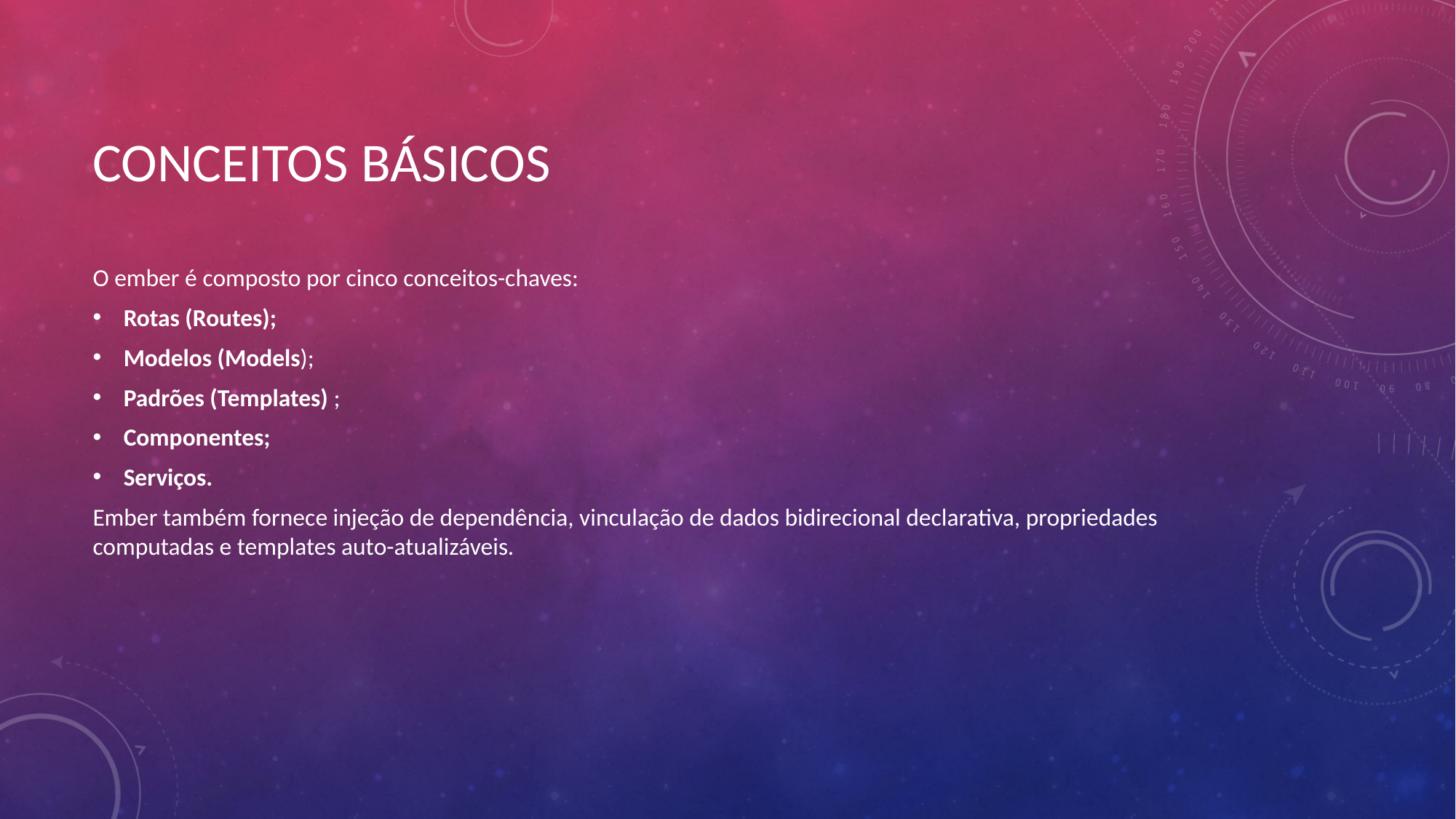

# Conceitos básicos
O ember é composto por cinco conceitos-chaves:
Rotas (Routes);
Modelos (Models);
Padrões (Templates) ;
Componentes;
Serviços.
Ember também fornece injeção de dependência, vinculação de dados bidirecional declarativa, propriedades computadas e templates auto-atualizáveis.